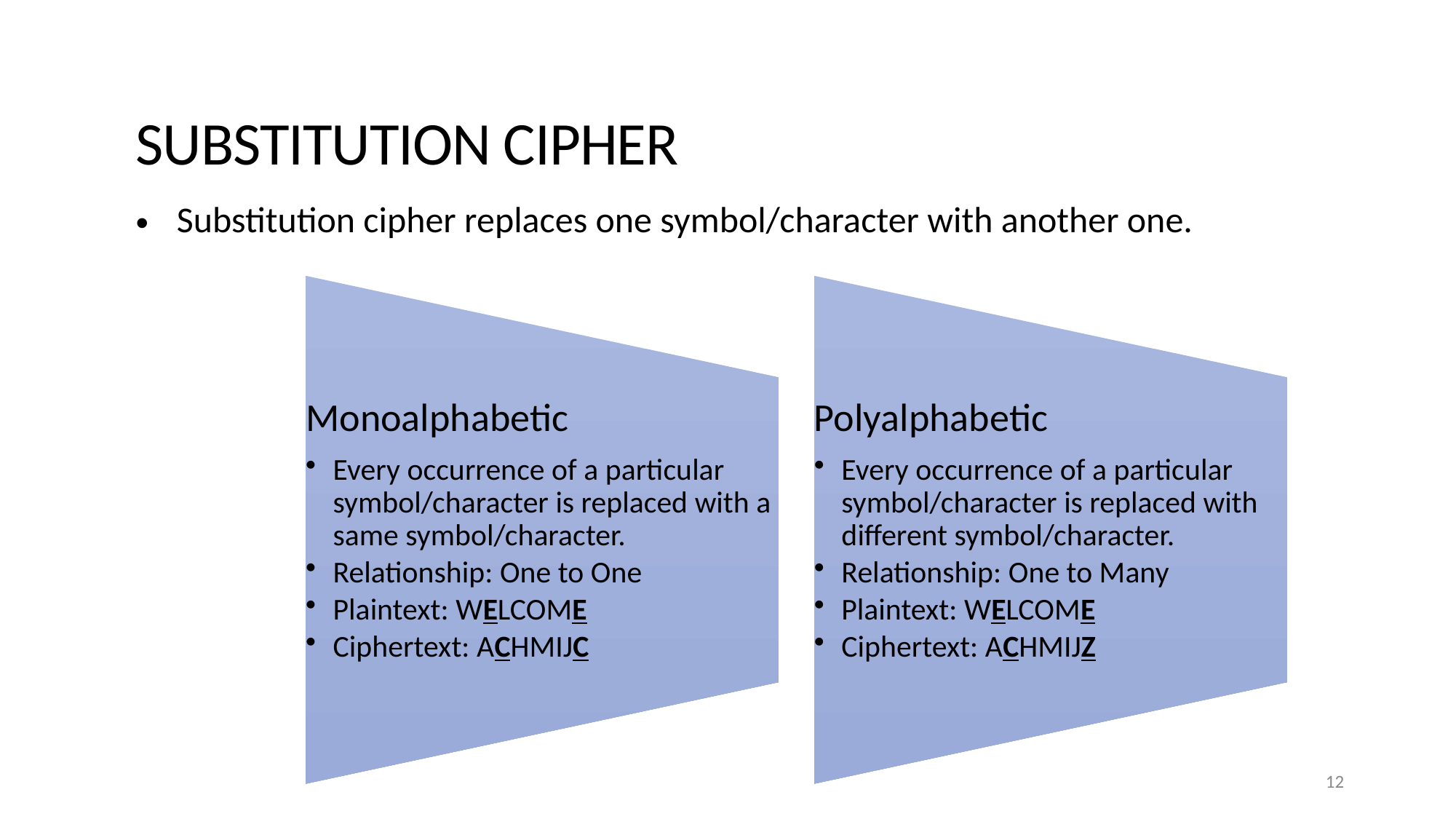

SUBSTITUTION CIPHER
Substitution cipher replaces one symbol/character with another one.
Monoalphabetic
Every occurrence of a particular symbol/character is replaced with a same symbol/character.
Relationship: One to One
Plaintext: WELCOME
Ciphertext: ACHMIJC
Polyalphabetic
Every occurrence of a particular symbol/character is replaced with different symbol/character.
Relationship: One to Many
Plaintext: WELCOME
Ciphertext: ACHMIJZ
12